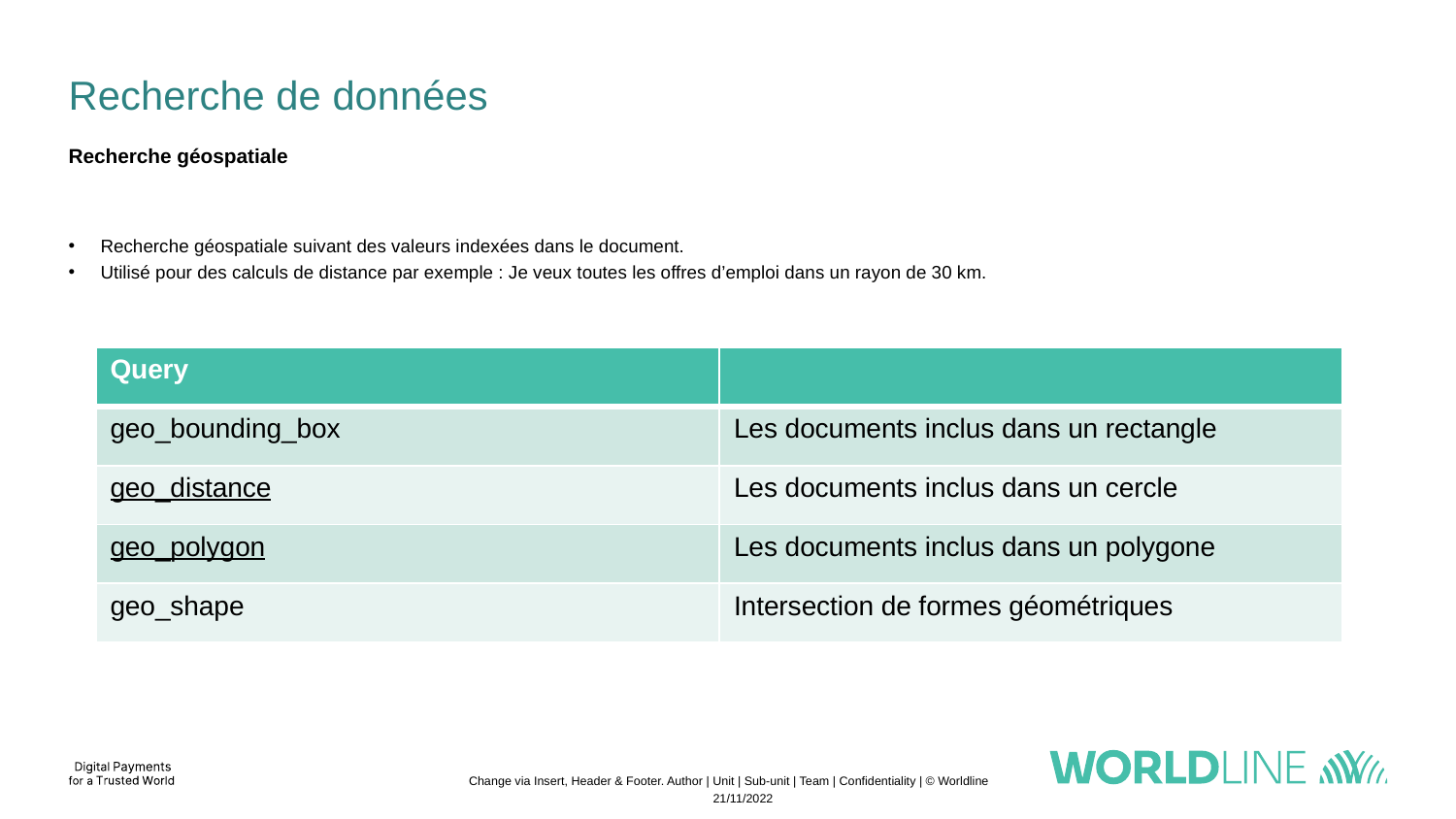

# Recherche de données
Recherche géospatiale
Recherche géospatiale suivant des valeurs indexées dans le document.
Utilisé pour des calculs de distance par exemple : Je veux toutes les offres d’emploi dans un rayon de 30 km.
| Query |  |
| --- | --- |
| geo\_bounding\_box | Les documents inclus dans un rectangle |
| geo\_distance | Les documents inclus dans un cercle |
| geo\_polygon | Les documents inclus dans un polygone |
| geo\_shape | Intersection de formes géométriques |
Change via Insert, Header & Footer. Author | Unit | Sub-unit | Team | Confidentiality | © Worldline
21/11/2022